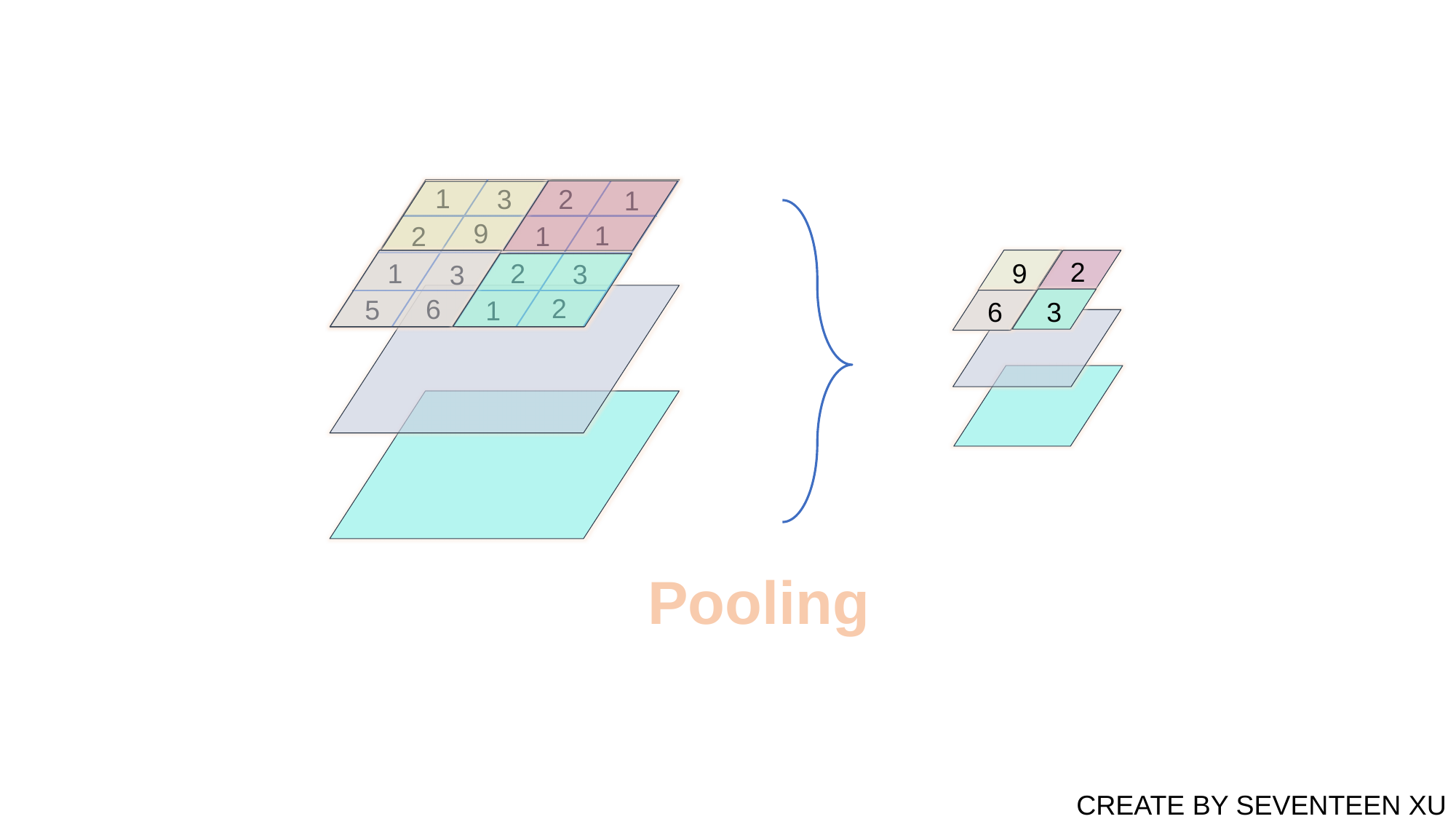

1
3
2
1

9
1
1
2

2
1
3
3

2
6
5
1

2

9

6
3

Pooling